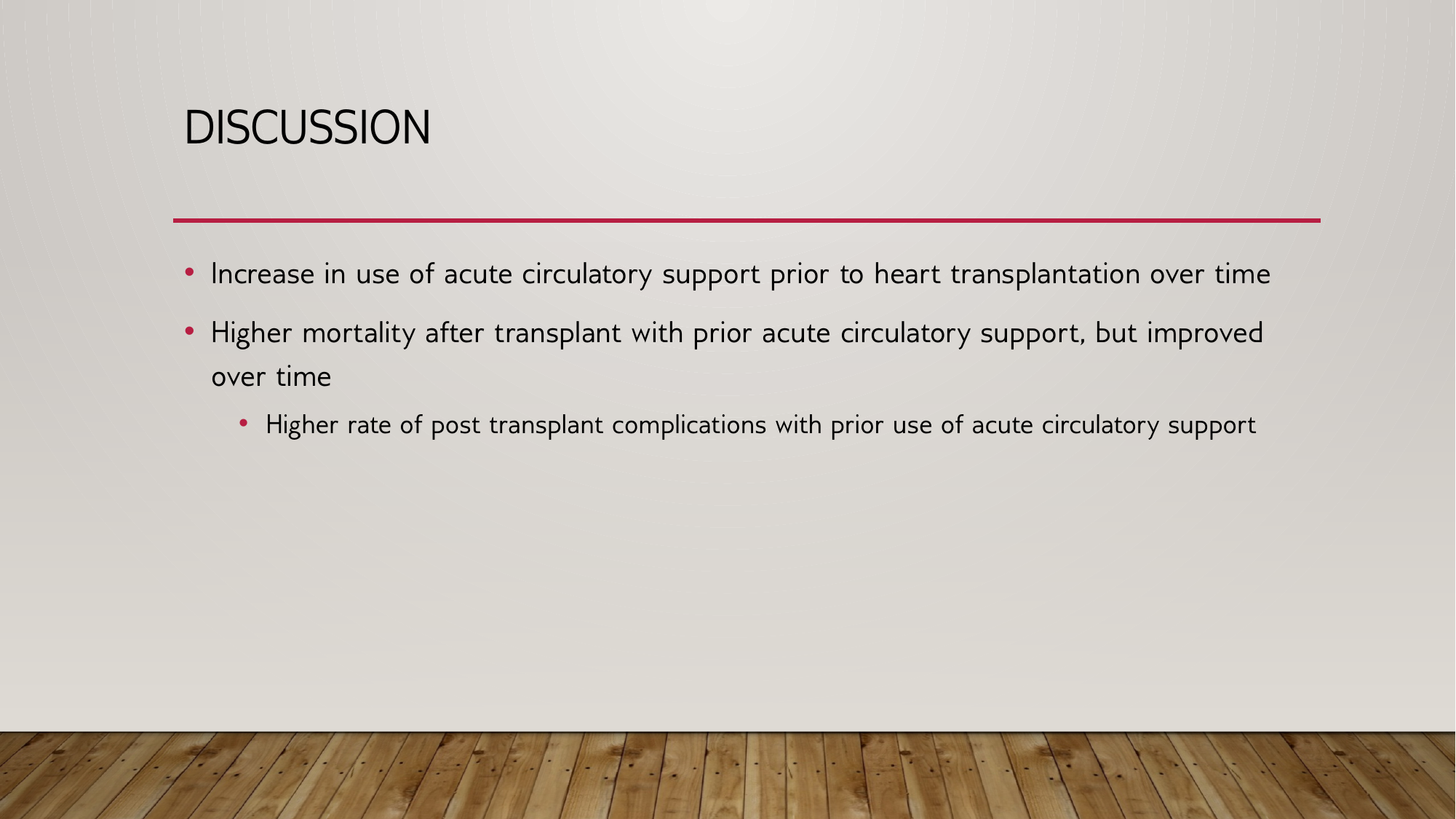

# DISCUSSION
Increase in use of acute circulatory support prior to heart transplantation over time
Higher mortality after transplant with prior acute circulatory support, but improved over time
Higher rate of post transplant complications with prior use of acute circulatory support